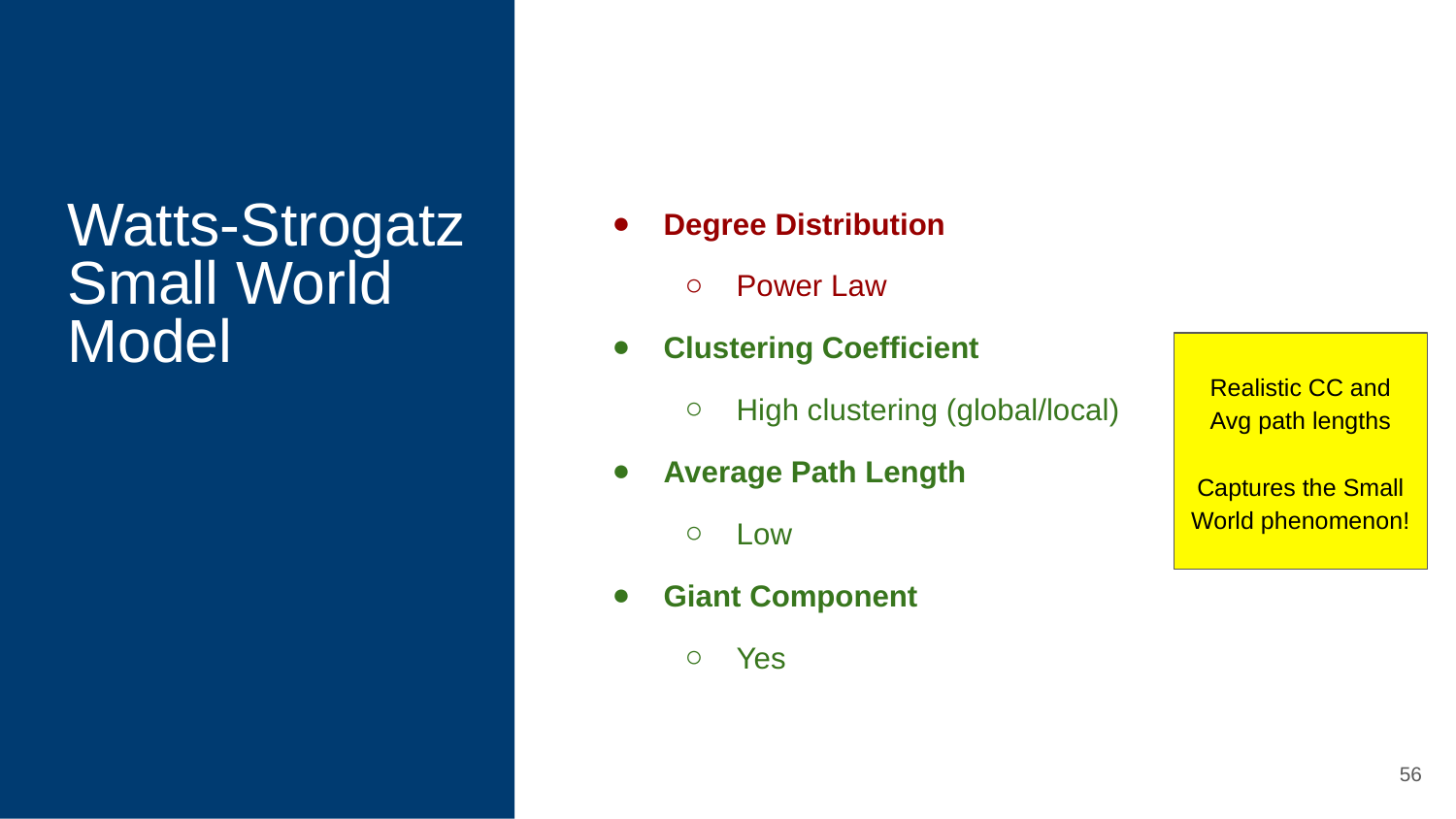

Watts-Strogatz Small World Model
Degree Distribution
Power Law
Clustering Coefficient
High clustering (global/local)
Average Path Length
Low
Giant Component
Yes
Realistic CC and Avg path lengths

Captures the Small World phenomenon!
56